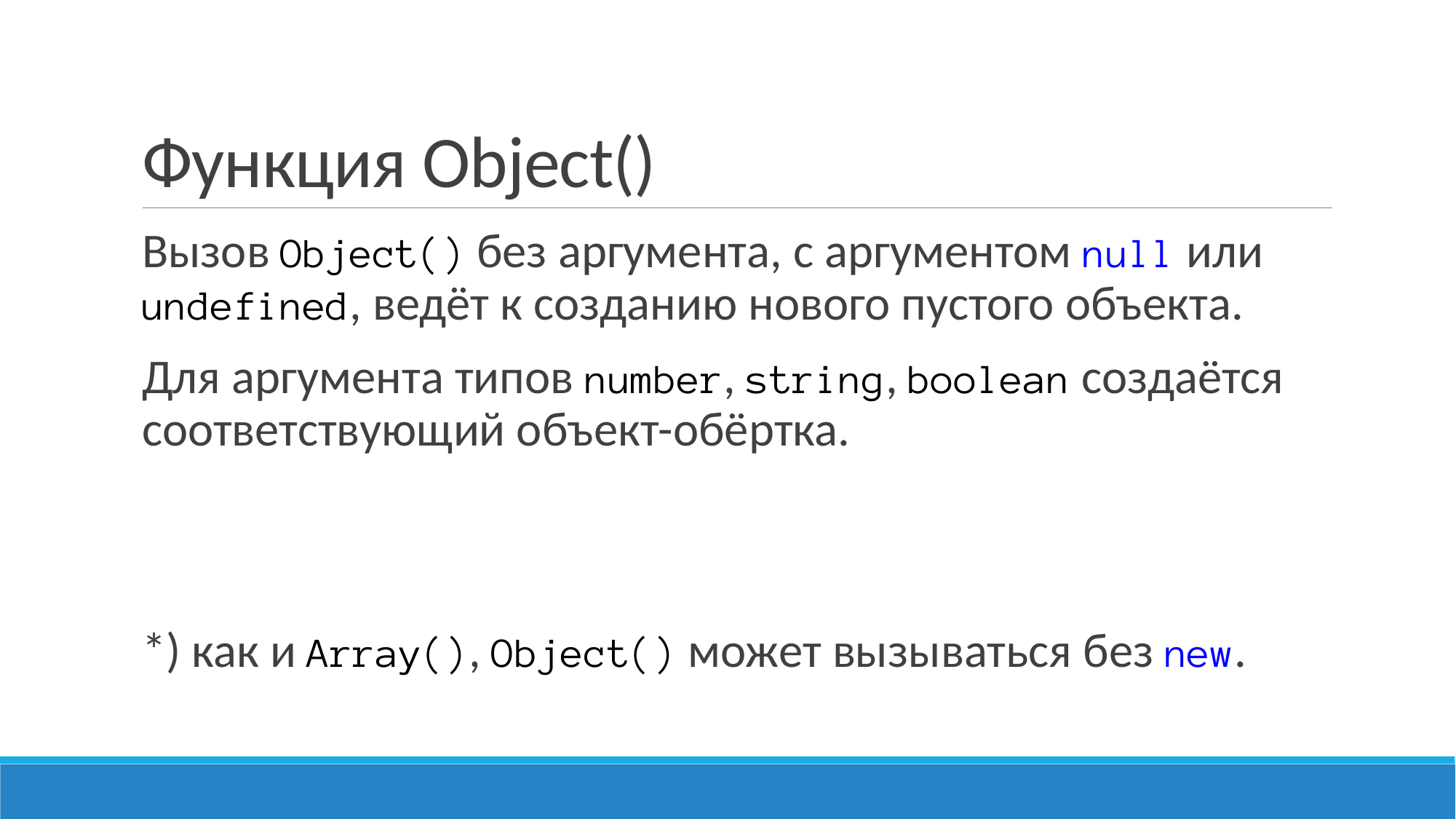

# Функция Object()
Вызов Object() без аргумента, с аргументом null или undefined, ведёт к созданию нового пустого объекта.
Для аргумента типов number, string, boolean создаётся соответствующий объект-обёртка.

*) как и Array(), Object() может вызываться без new.